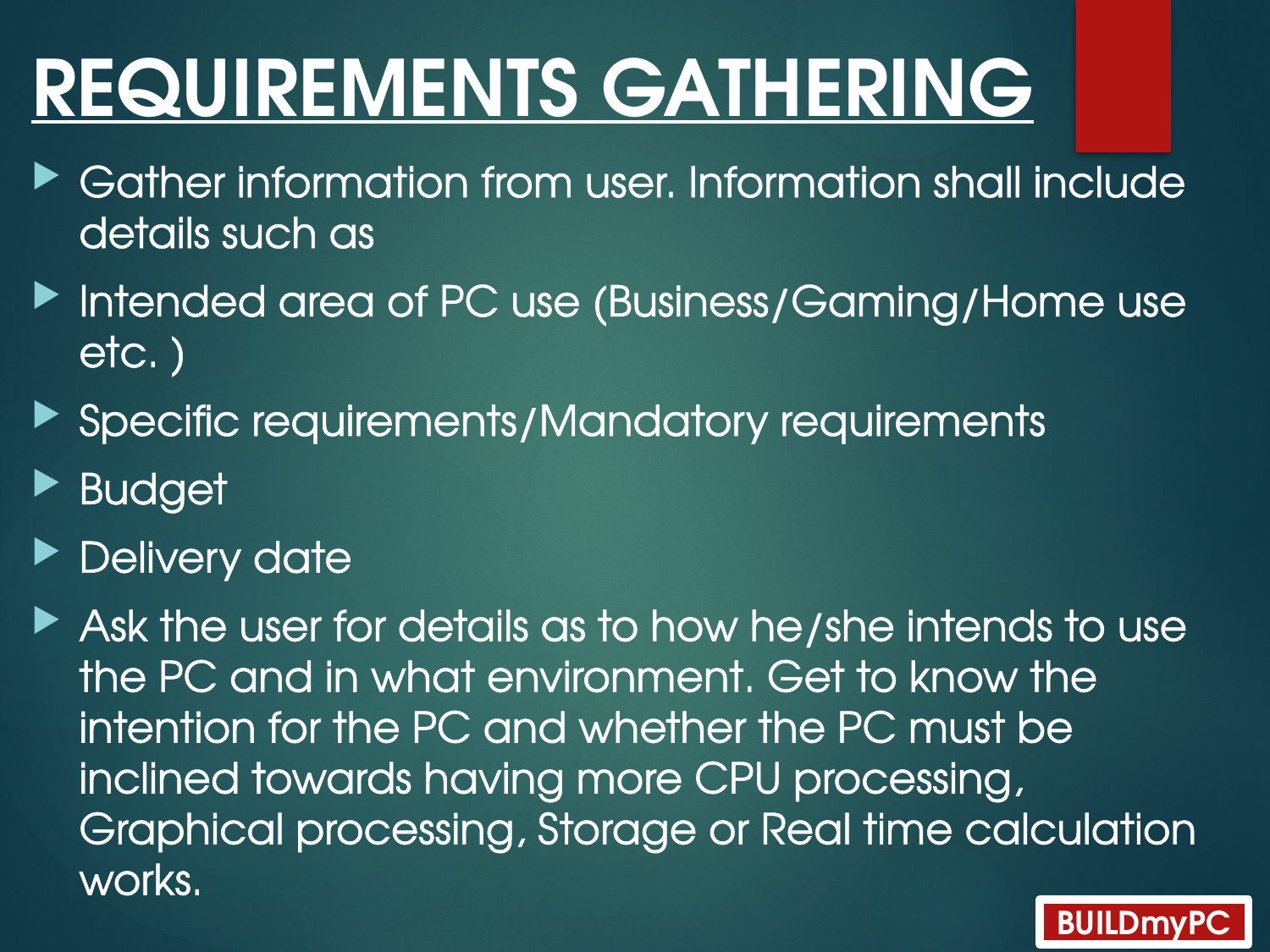

# REQUIREMENTS GATHERING
Gather information from user. Information shall include details such as
Intended area of PC use (Business/Gaming/Home use etc. )
Specific requirements/Mandatory requirements
Budget
Delivery date
Ask the user for details as to how he/she intends to use the PC and in what environment. Get to know the intention for the PC and whether the PC must be inclined towards having more CPU processing, Graphical processing, Storage or Real time calculation works.

BUILDmyPC